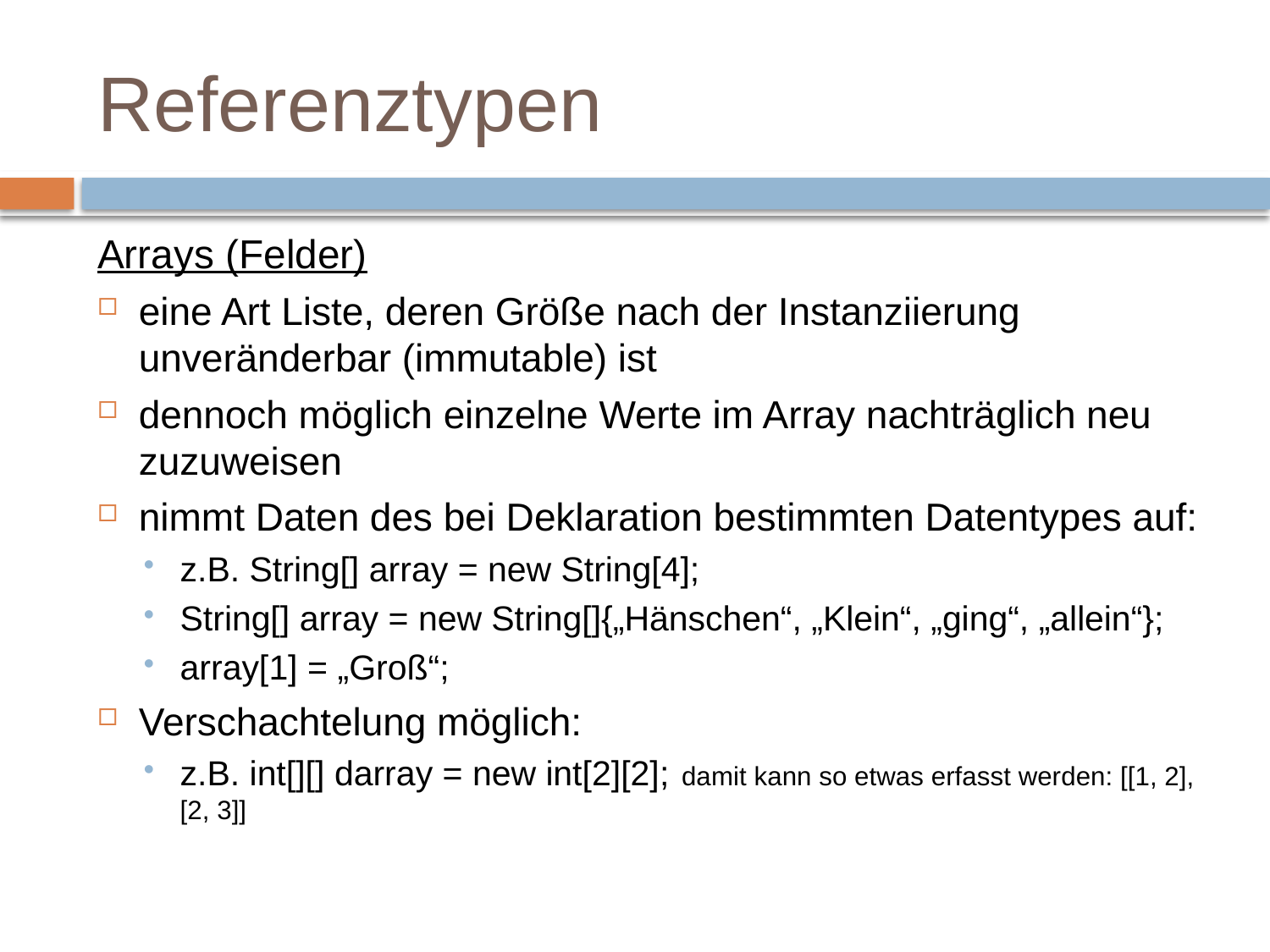

# Referenztypen
Arrays (Felder)
eine Art Liste, deren Größe nach der Instanziierung unveränderbar (immutable) ist
dennoch möglich einzelne Werte im Array nachträglich neu zuzuweisen
nimmt Daten des bei Deklaration bestimmten Datentypes auf:
z.B. String[] array = new String[4];
String[] array = new String[]{„Hänschen“, „Klein“, „ging“, „allein“};
array[1] = „Groß“;
Verschachtelung möglich:
z.B. int[][] darray = new int[2][2];					damit kann so etwas erfasst werden: [[1, 2], [2, 3]]